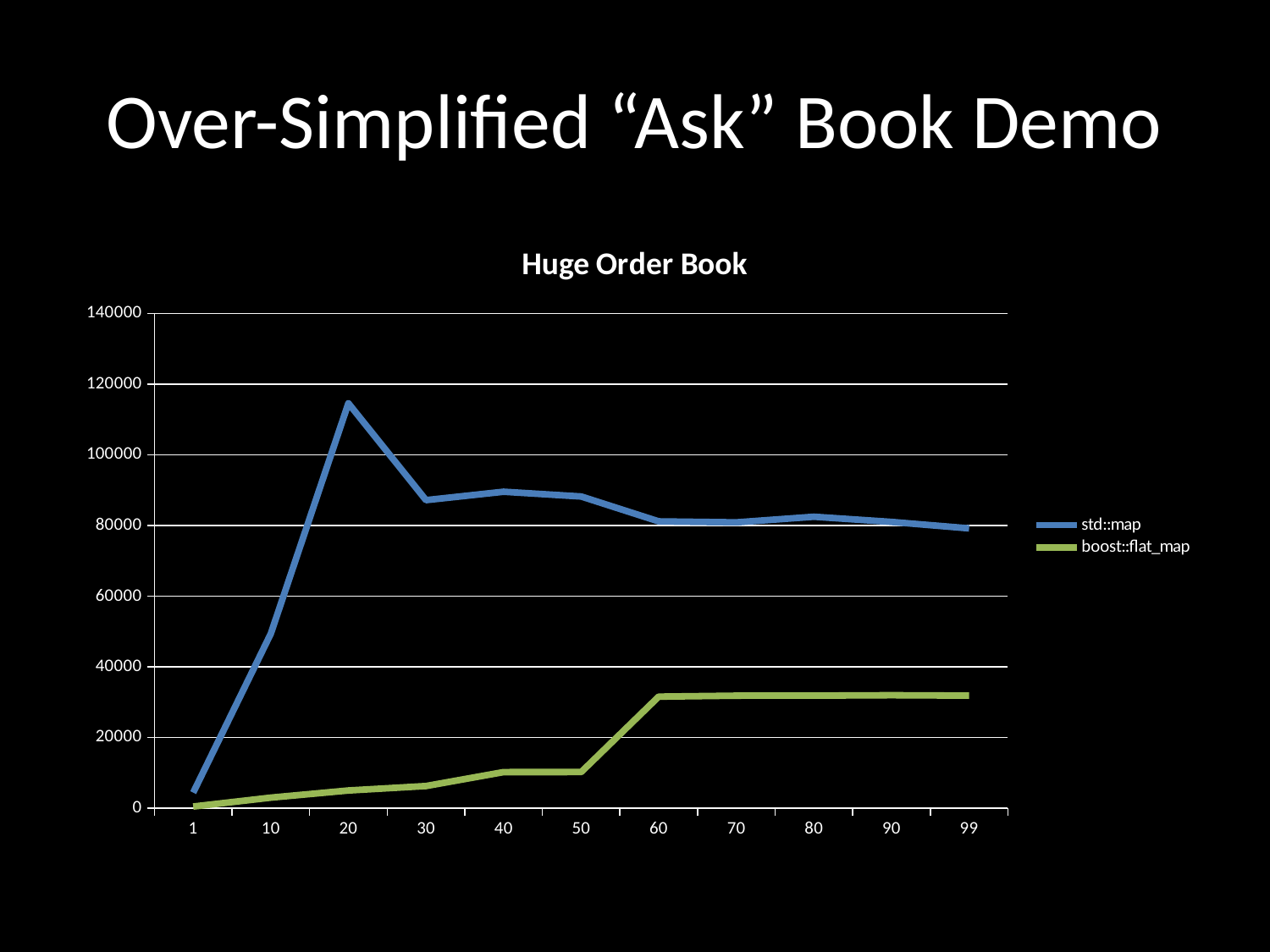

# Over-Simplified “Ask” Book Demo

### Chart: Huge Order Book

| Category | std::map | boost::flat_map |
|---|---|---|
| 1.0 | 4356.12 | 429.276 |
| 10.0 | 49341.7 | 2945.21 |
| 20.0 | 114563.0 | 4974.95 |
| 30.0 | 87158.2 | 6233.73 |
| 40.0 | 89534.8 | 10175.2 |
| 50.0 | 88187.6 | 10187.8 |
| 60.0 | 81146.8 | 31538.5 |
| 70.0 | 80863.3 | 31802.0 |
| 80.0 | 82458.3 | 31817.2 |
| 90.0 | 80990.1 | 31932.8 |
| 99.0 | 79158.0 | 31815.8 |